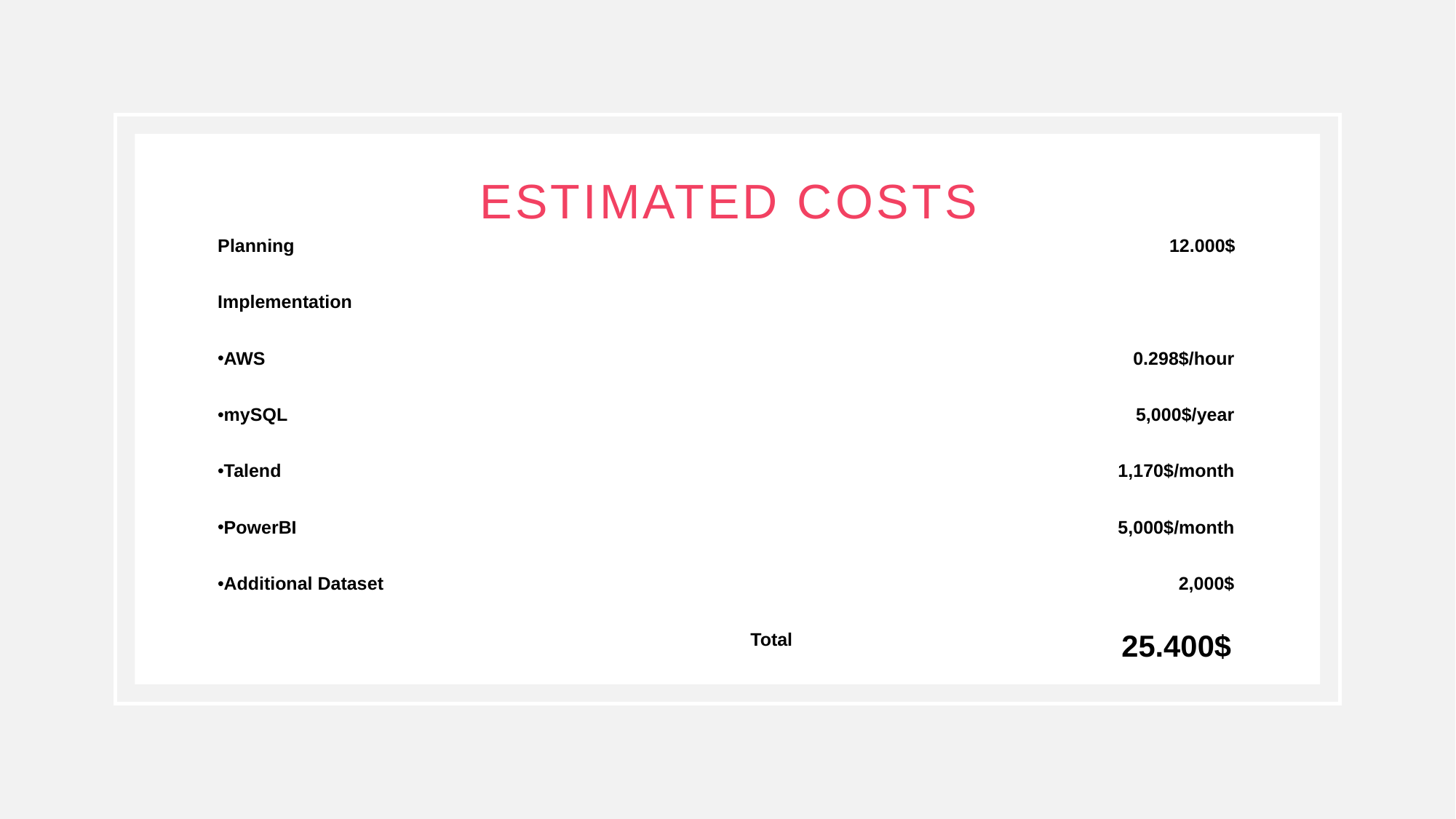

# Estimated Costs
| Planning | 12.000$ |
| --- | --- |
| Implementation |  |
| AWS | 0.298$/hour |
| mySQL | 5,000$/year |
| Talend | 1,170$/month |
| PowerBI | 5,000$/month |
| Additional Dataset | 2,000$ |
| Total | 25.400$ |